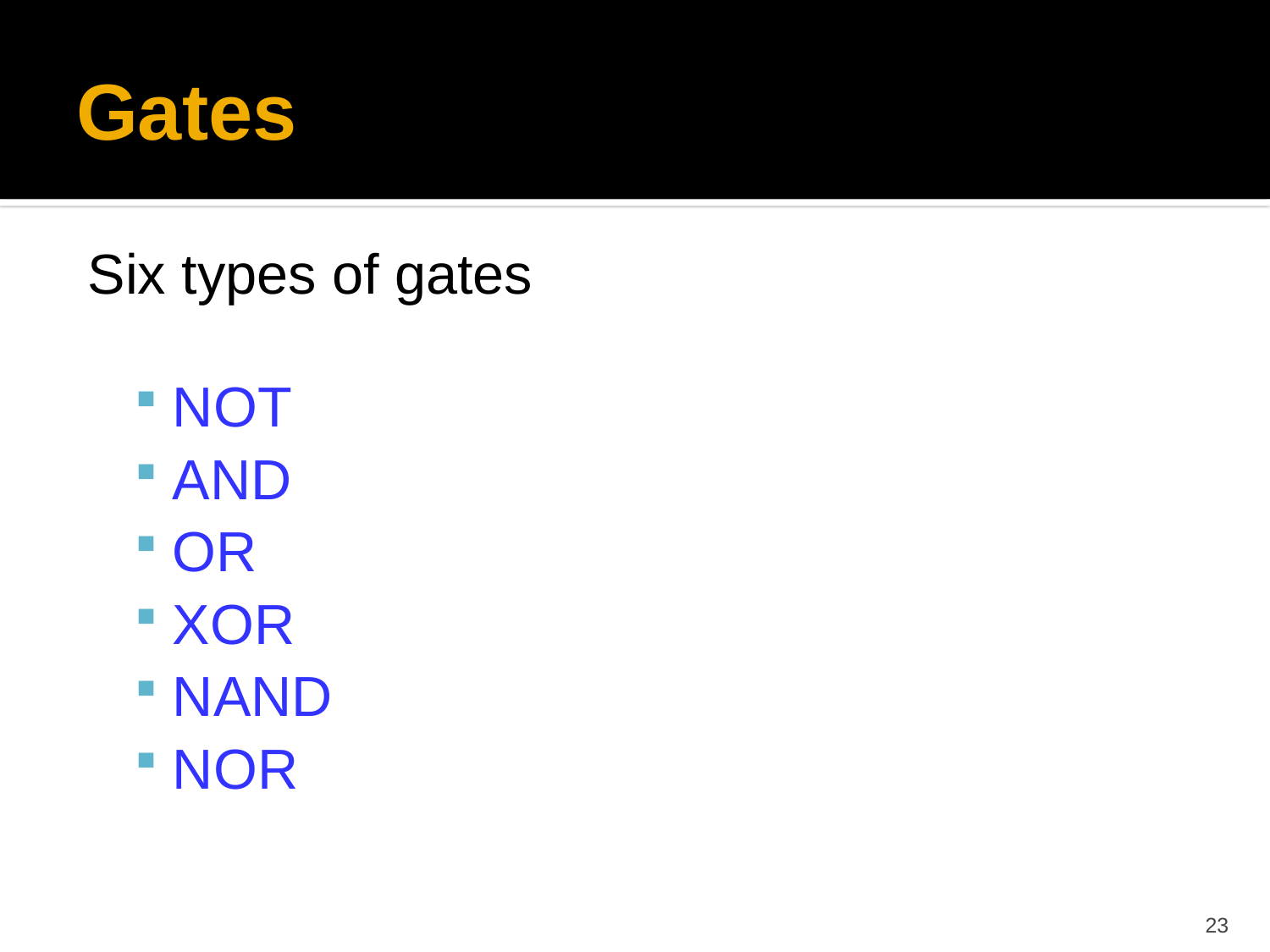

# Gates
Six types of gates

NOT
AND
OR
XOR
NAND
NOR
23